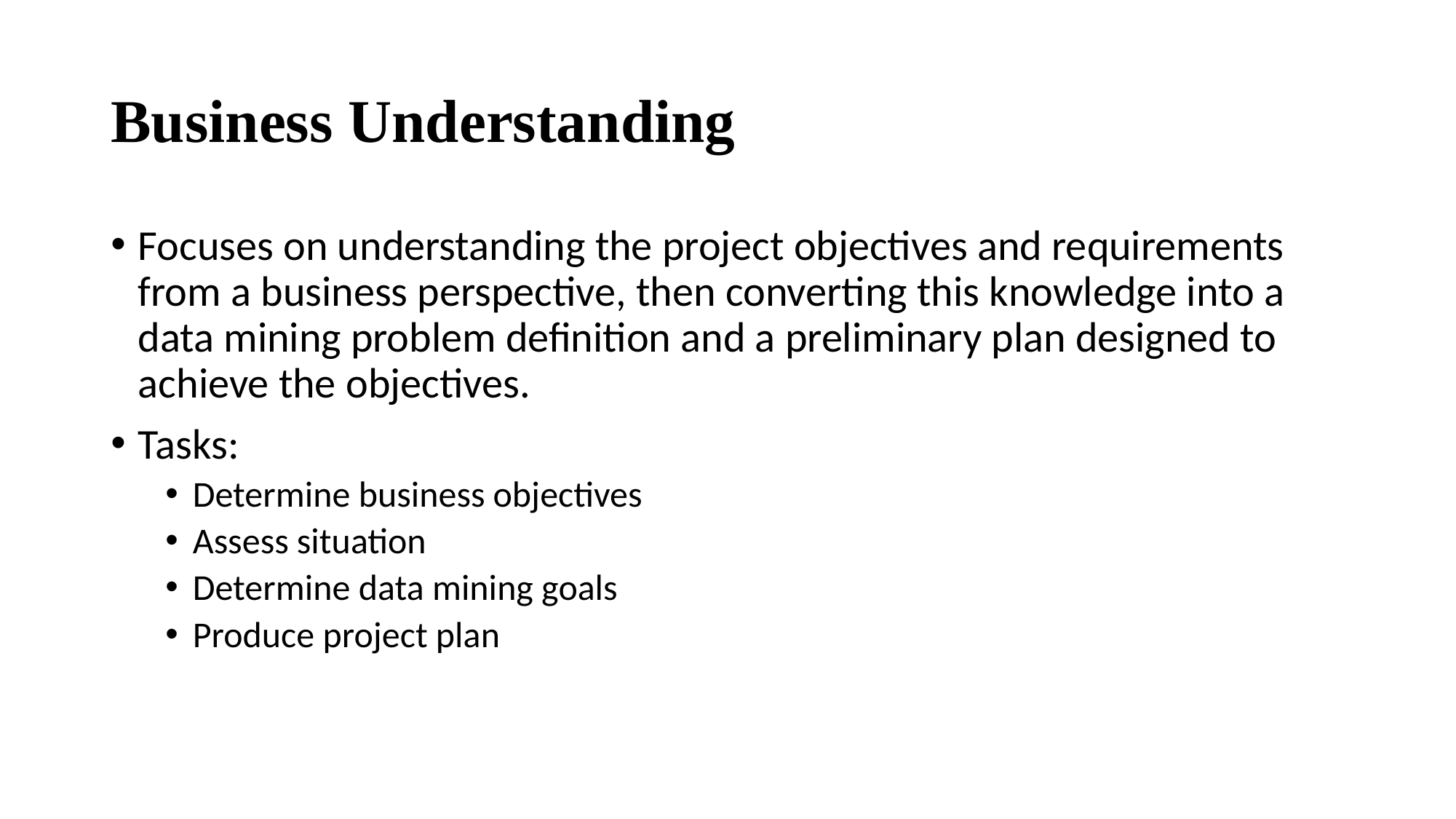

# Business Understanding
Focuses on understanding the project objectives and requirements from a business perspective, then converting this knowledge into a data mining problem definition and a preliminary plan designed to achieve the objectives.
Tasks:
Determine business objectives
Assess situation
Determine data mining goals
Produce project plan